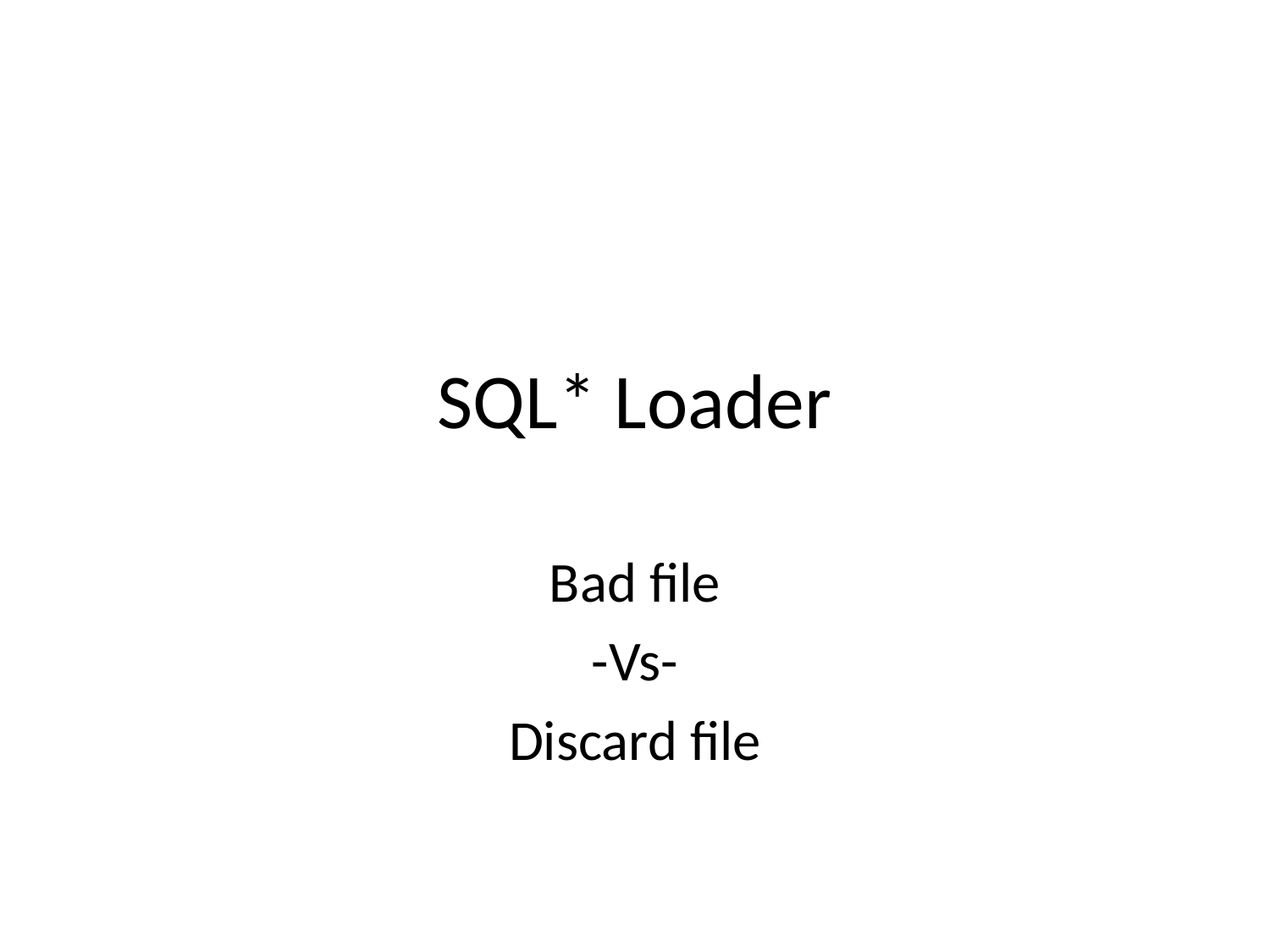

# SQL* Loader
Bad file
-Vs-
Discard file